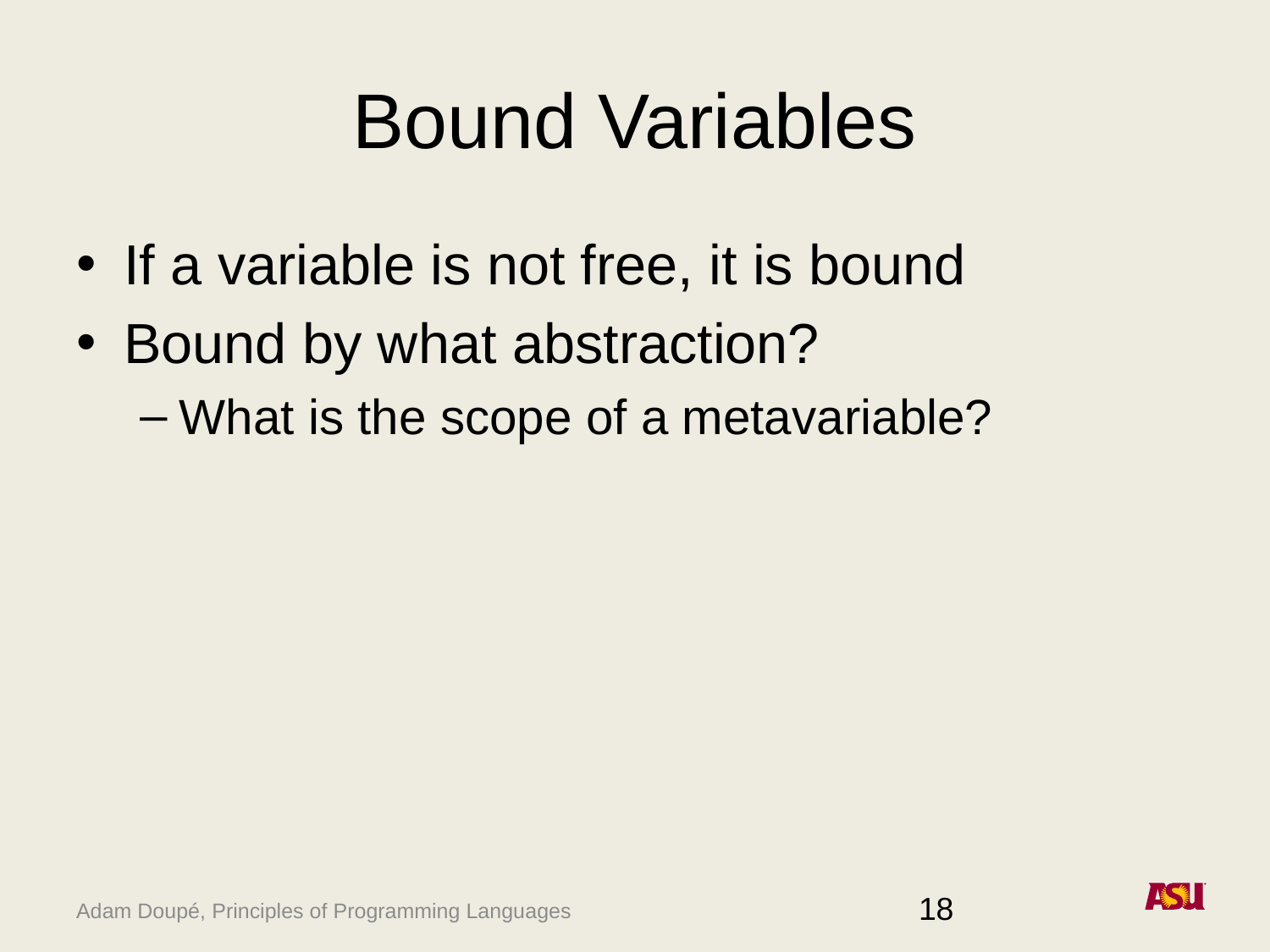

# Bound Variables
If a variable is not free, it is bound
Bound by what abstraction?
What is the scope of a metavariable?

18